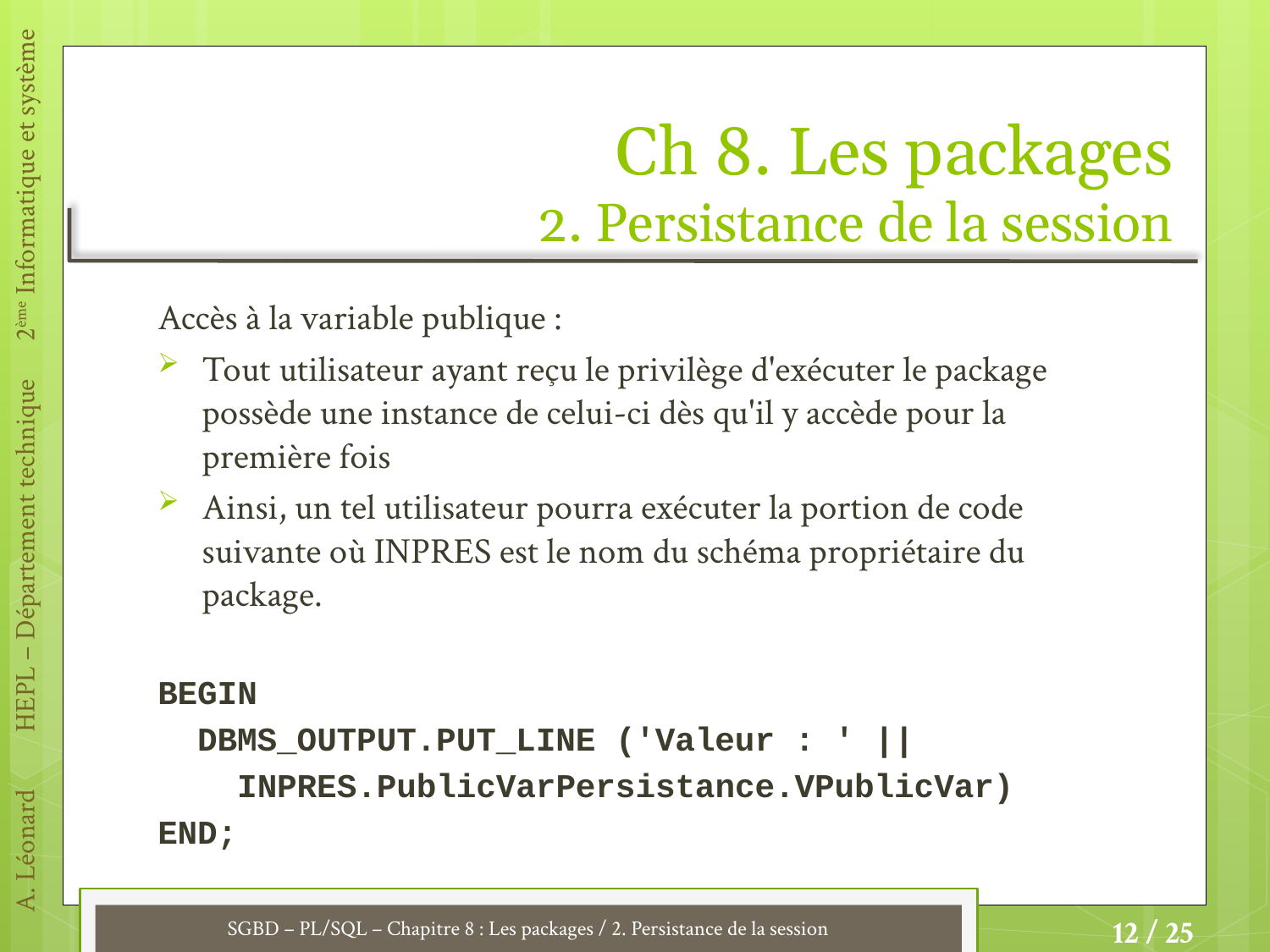

# Ch 8. Les packages 2. Persistance de la session
Accès à la variable publique :
Tout utilisateur ayant reçu le privilège d'exécuter le package possède une instance de celui-ci dès qu'il y accède pour la première fois
Ainsi, un tel utilisateur pourra exécuter la portion de code suivante où INPRES est le nom du schéma propriétaire du package.

BEGIN
  DBMS_OUTPUT.PUT_LINE ('Valeur : ' ||
    INPRES.PublicVarPersistance.VPublicVar)
END;
SGBD – PL/SQL – Chapitre 8 : Les packages / 2. Persistance de la session